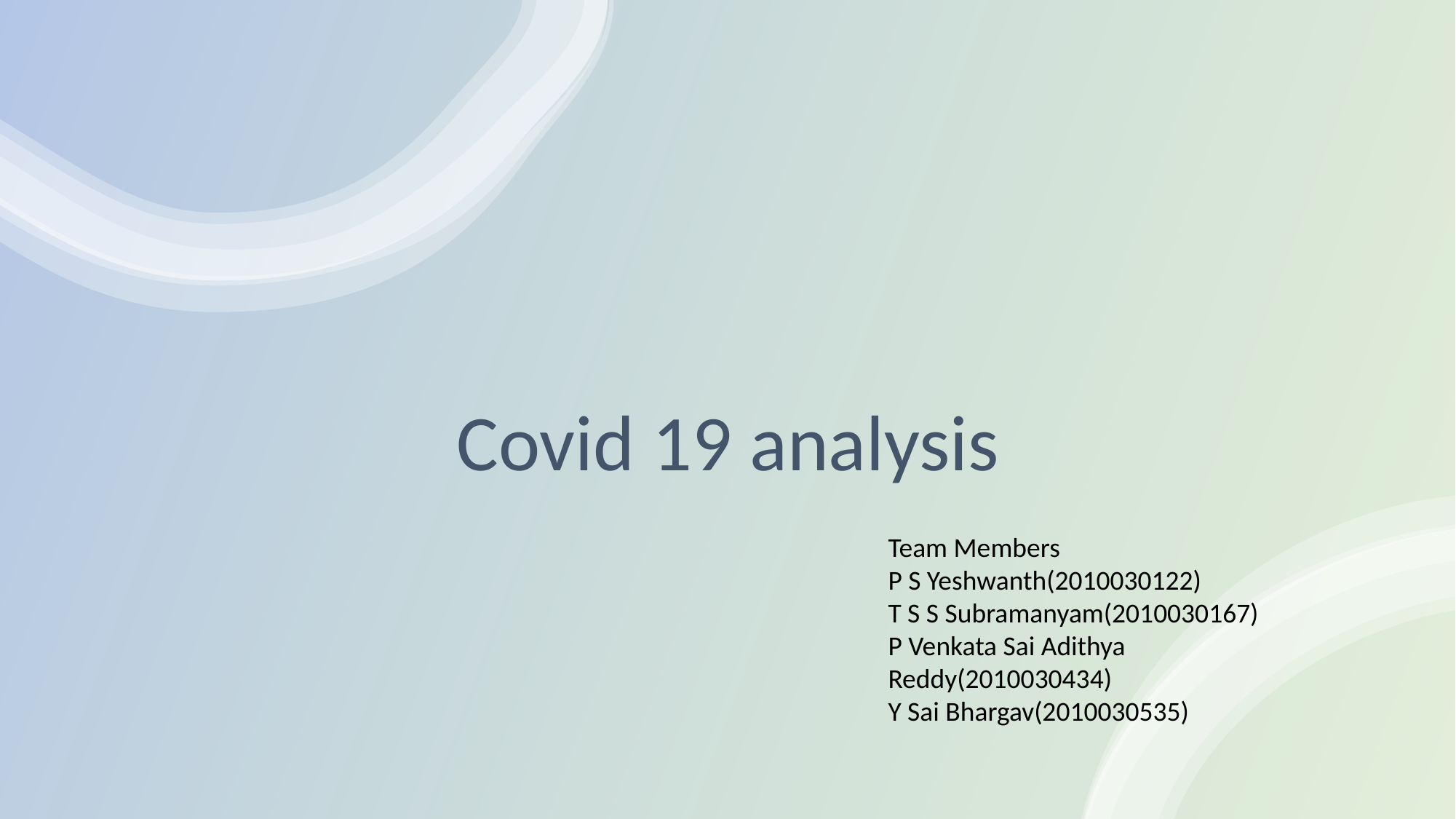

# Covid 19 analysis

Team Members
P S Yeshwanth(2010030122)
T S S Subramanyam(2010030167)
P Venkata Sai Adithya Reddy(2010030434)
Y Sai Bhargav(2010030535)